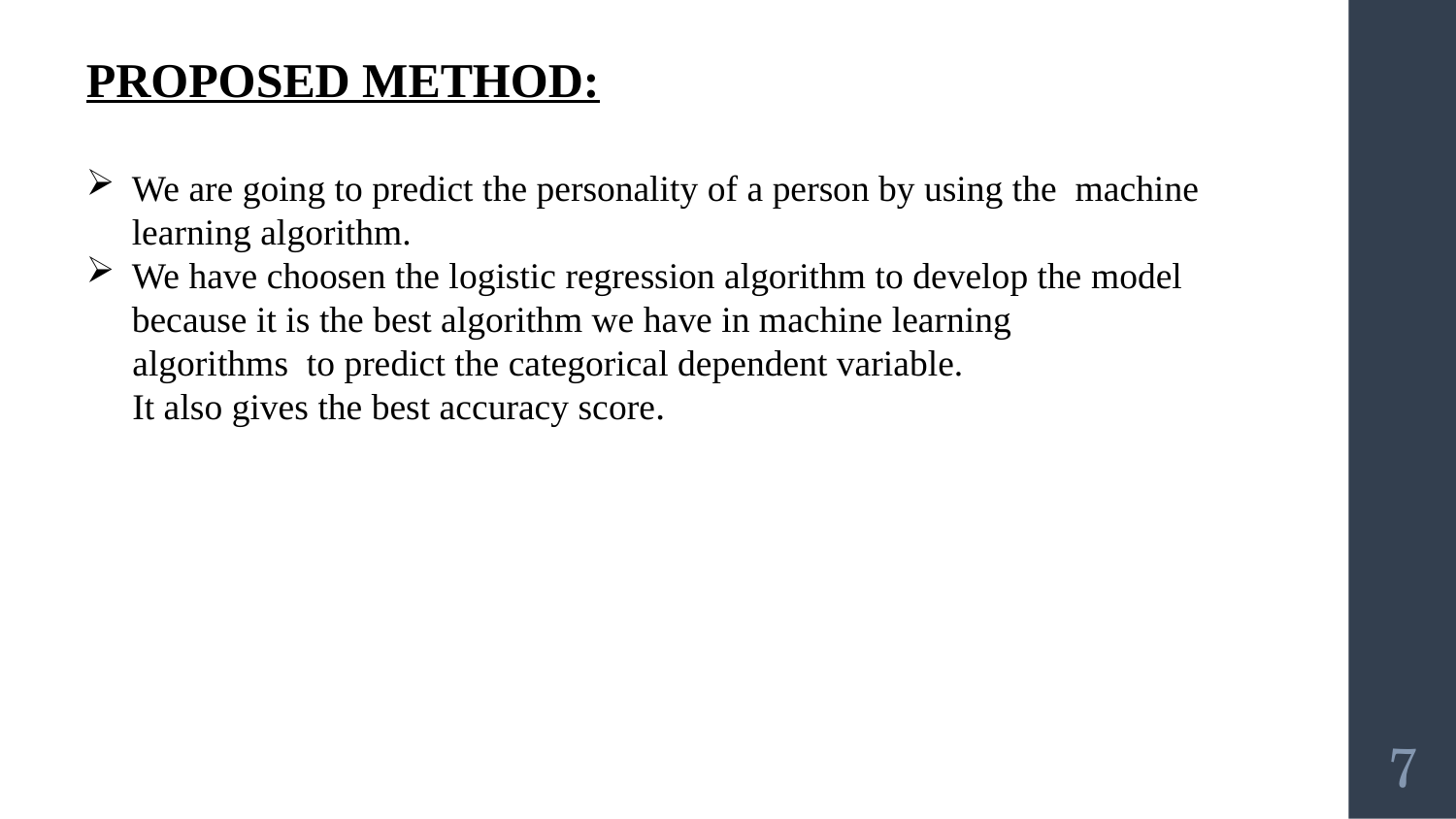

PROPOSED METHOD:

We are going to predict the personality of a person by using the  machine learning algorithm.
We have choosen the logistic regression algorithm to develop the model because it is the best algorithm we have in machine learning
     algorithms  to predict the categorical dependent variable.
     It also gives the best accuracy score.

7